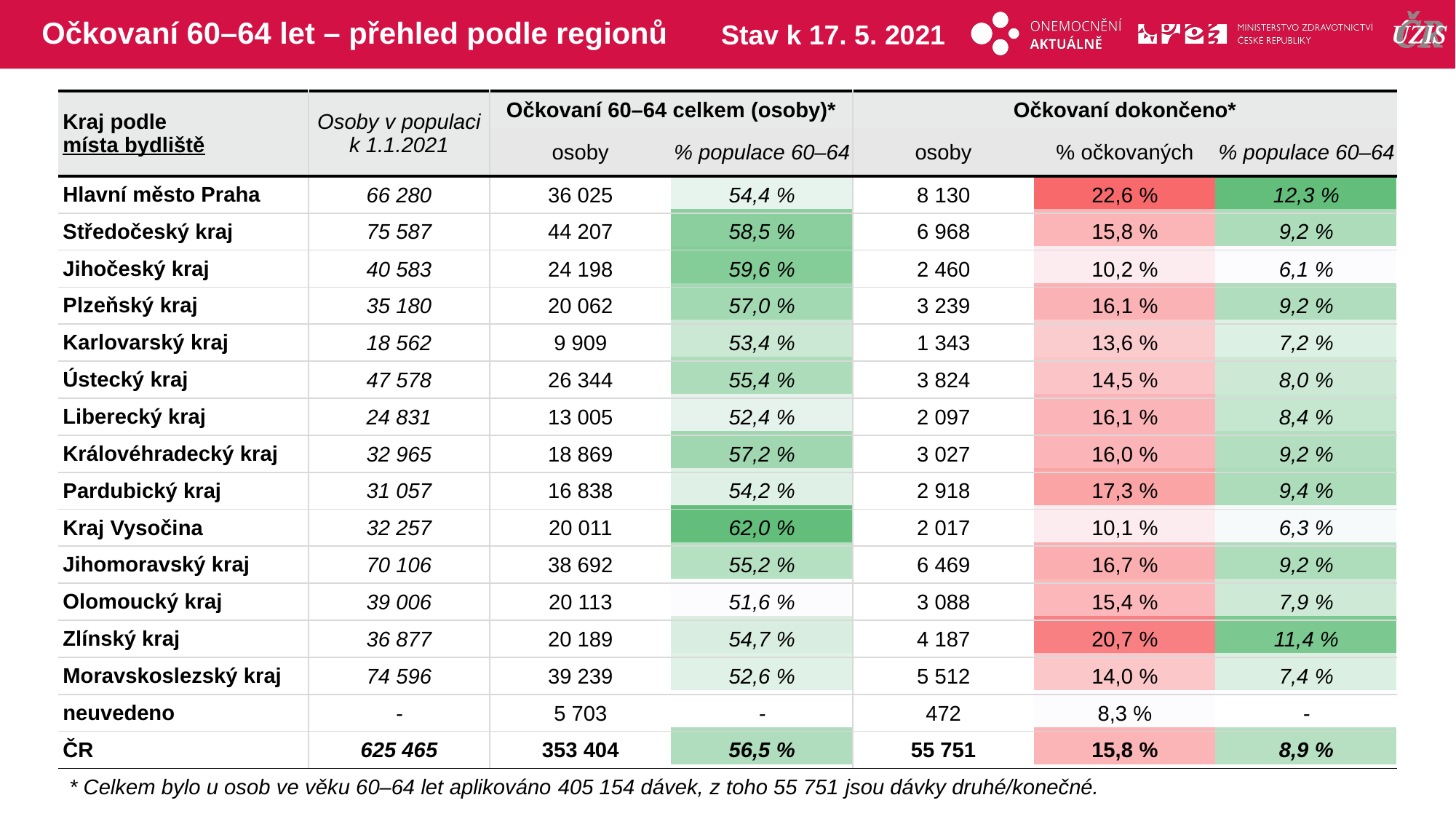

# Očkovaní 60–64 let – přehled podle regionů
Stav k 17. 5. 2021
| Kraj podle místa bydliště | Osoby v populaci k 1.1.2021 | Očkovaní 60–64 celkem (osoby)\* |  | Očkovaní dokončeno\* |  |  |
| --- | --- | --- | --- | --- | --- | --- |
|  |  | osoby | % populace 60–64 | osoby | % očkovaných | % populace 60–64 |
| Hlavní město Praha | 66 280 | 36 025 | 54,4 % | 8 130 | 22,6 % | 12,3 % |
| Středočeský kraj | 75 587 | 44 207 | 58,5 % | 6 968 | 15,8 % | 9,2 % |
| Jihočeský kraj | 40 583 | 24 198 | 59,6 % | 2 460 | 10,2 % | 6,1 % |
| Plzeňský kraj | 35 180 | 20 062 | 57,0 % | 3 239 | 16,1 % | 9,2 % |
| Karlovarský kraj | 18 562 | 9 909 | 53,4 % | 1 343 | 13,6 % | 7,2 % |
| Ústecký kraj | 47 578 | 26 344 | 55,4 % | 3 824 | 14,5 % | 8,0 % |
| Liberecký kraj | 24 831 | 13 005 | 52,4 % | 2 097 | 16,1 % | 8,4 % |
| Královéhradecký kraj | 32 965 | 18 869 | 57,2 % | 3 027 | 16,0 % | 9,2 % |
| Pardubický kraj | 31 057 | 16 838 | 54,2 % | 2 918 | 17,3 % | 9,4 % |
| Kraj Vysočina | 32 257 | 20 011 | 62,0 % | 2 017 | 10,1 % | 6,3 % |
| Jihomoravský kraj | 70 106 | 38 692 | 55,2 % | 6 469 | 16,7 % | 9,2 % |
| Olomoucký kraj | 39 006 | 20 113 | 51,6 % | 3 088 | 15,4 % | 7,9 % |
| Zlínský kraj | 36 877 | 20 189 | 54,7 % | 4 187 | 20,7 % | 11,4 % |
| Moravskoslezský kraj | 74 596 | 39 239 | 52,6 % | 5 512 | 14,0 % | 7,4 % |
| neuvedeno | - | 5 703 | - | 472 | 8,3 % | - |
| ČR | 625 465 | 353 404 | 56,5 % | 55 751 | 15,8 % | 8,9 % |
|  |  |  |  |  |  |
| --- | --- | --- | --- | --- | --- |
|  |  |  |  |  |  |
|  |  |  |  |  |  |
|  |  |  |  |  |  |
|  |  |  |  |  |  |
|  |  |  |  |  |  |
|  |  |  |  |  |  |
|  |  |  |  |  |  |
|  |  |  |  |  |  |
|  |  |  |  |  |  |
|  |  |  |  |  |  |
|  |  |  |  |  |  |
|  |  |  |  |  |  |
|  |  |  |  |  |  |
|  |  |  |  |  |  |
|  |  |  |  |  |  |
* Celkem bylo u osob ve věku 60–64 let aplikováno 405 154 dávek, z toho 55 751 jsou dávky druhé/konečné.